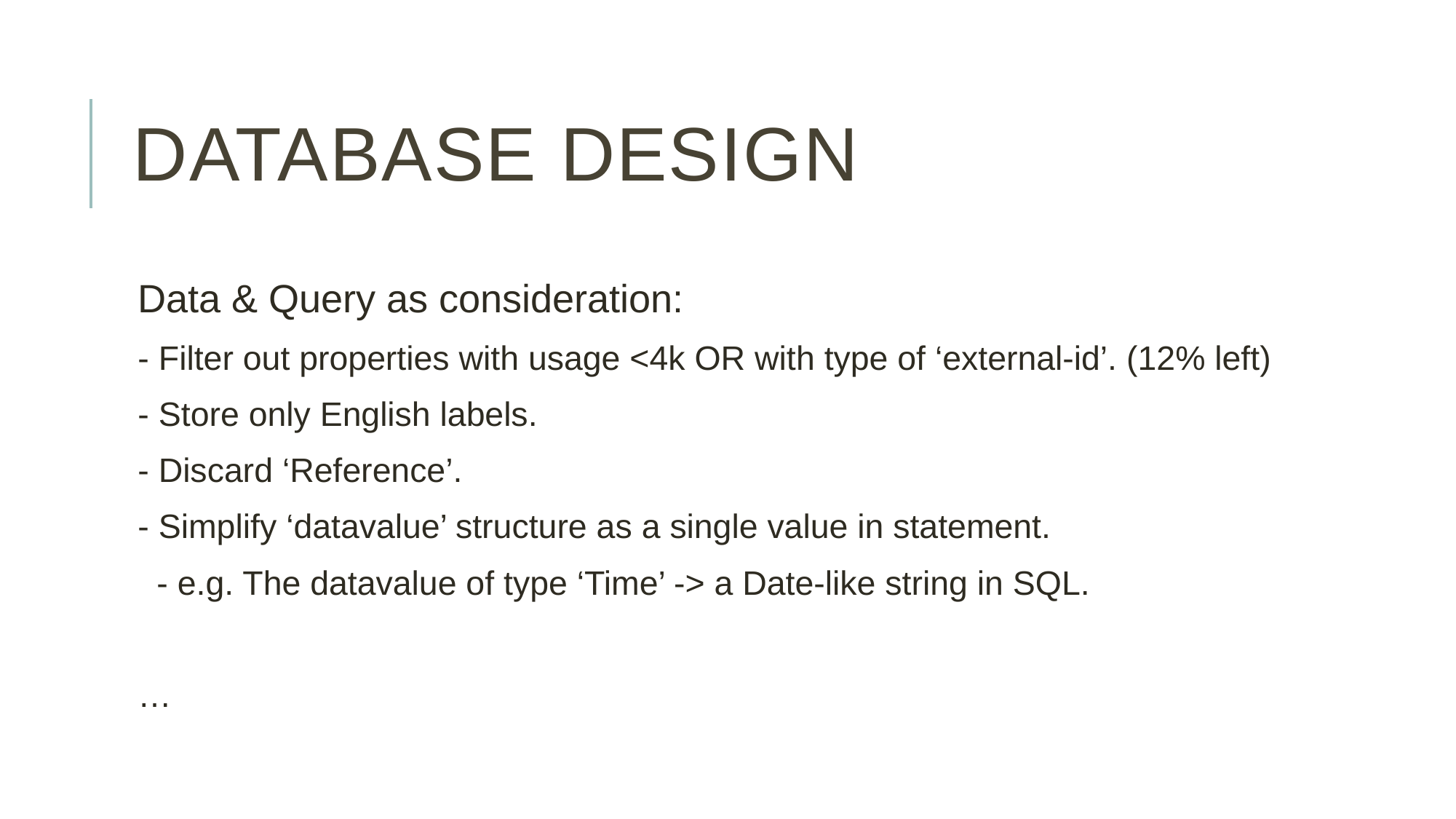

# DATABASE DESIGN
Data & Query as consideration:
- Filter out properties with usage <4k OR with type of ‘external-id’. (12% left)
- Store only English labels.
- Discard ‘Reference’.
- Simplify ‘datavalue’ structure as a single value in statement.
  - e.g. The datavalue of type ‘Time’ -> a Date-like string in SQL.

…